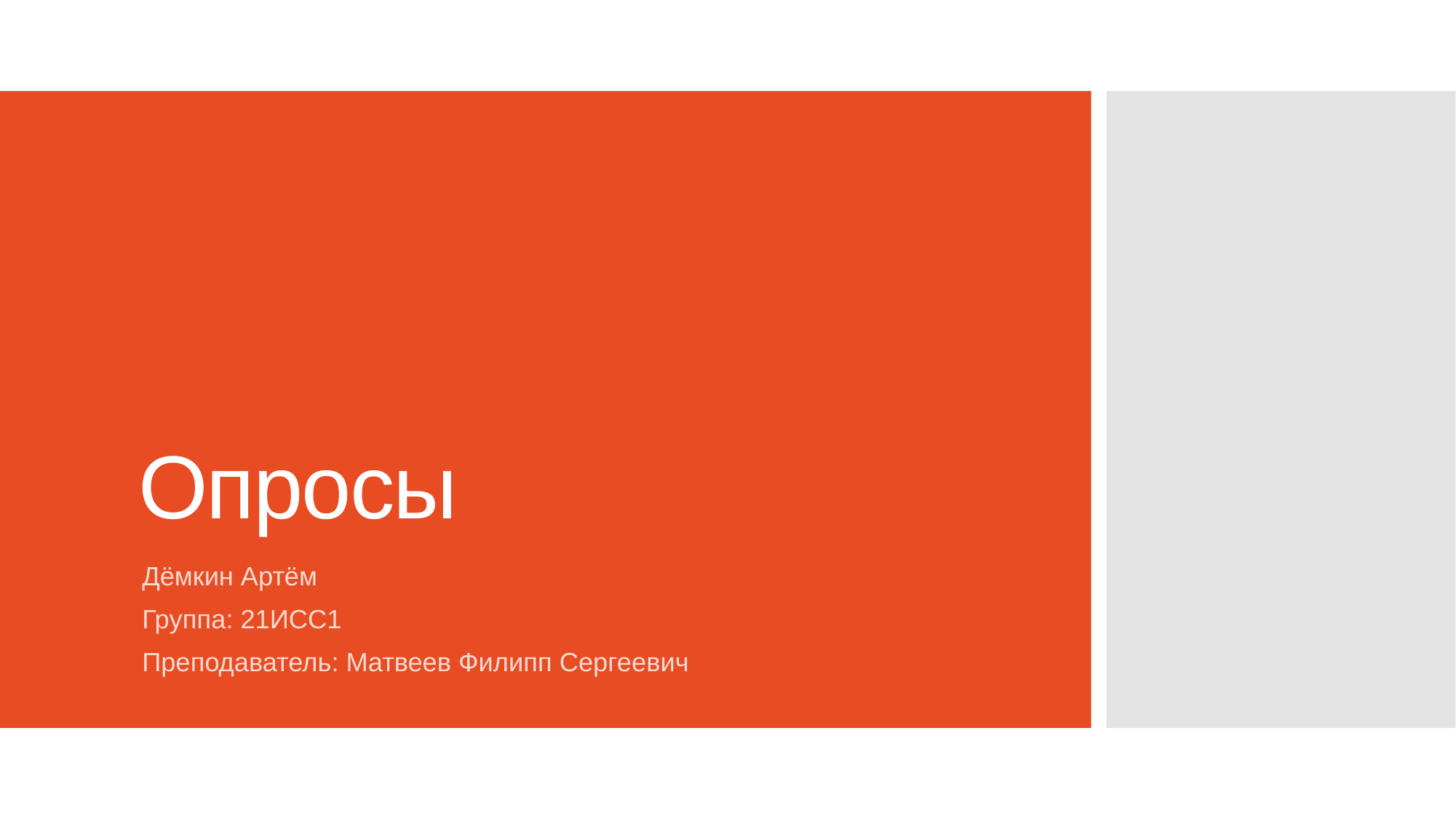

# Опросы
Дёмкин Артём
Группа: 21ИСС1
Преподаватель: Матвеев Филипп Сергеевич